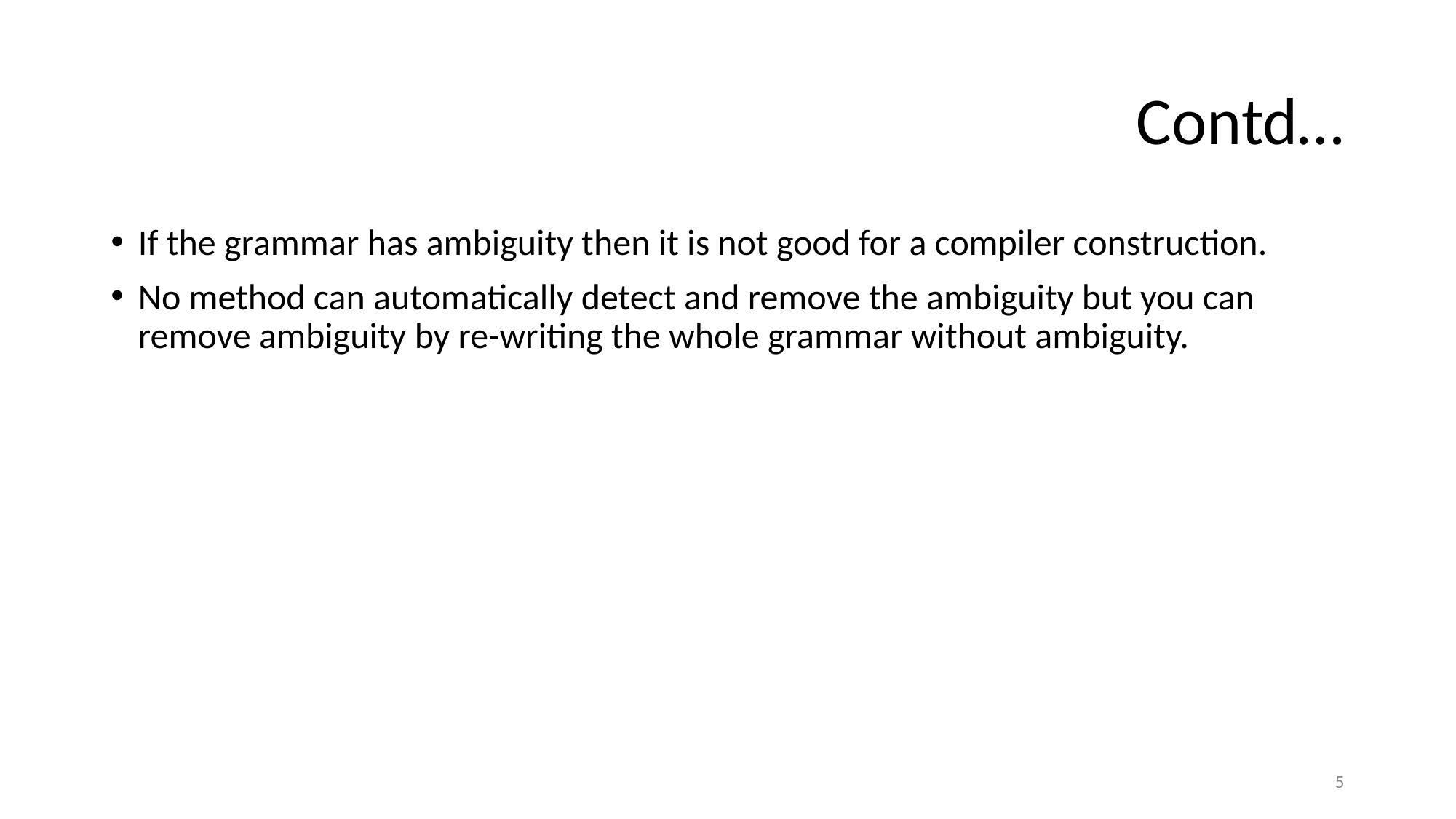

# Contd…
If the grammar has ambiguity then it is not good for a compiler construction.
No method can automatically detect and remove the ambiguity but you can remove ambiguity by re-writing the whole grammar without ambiguity.

5